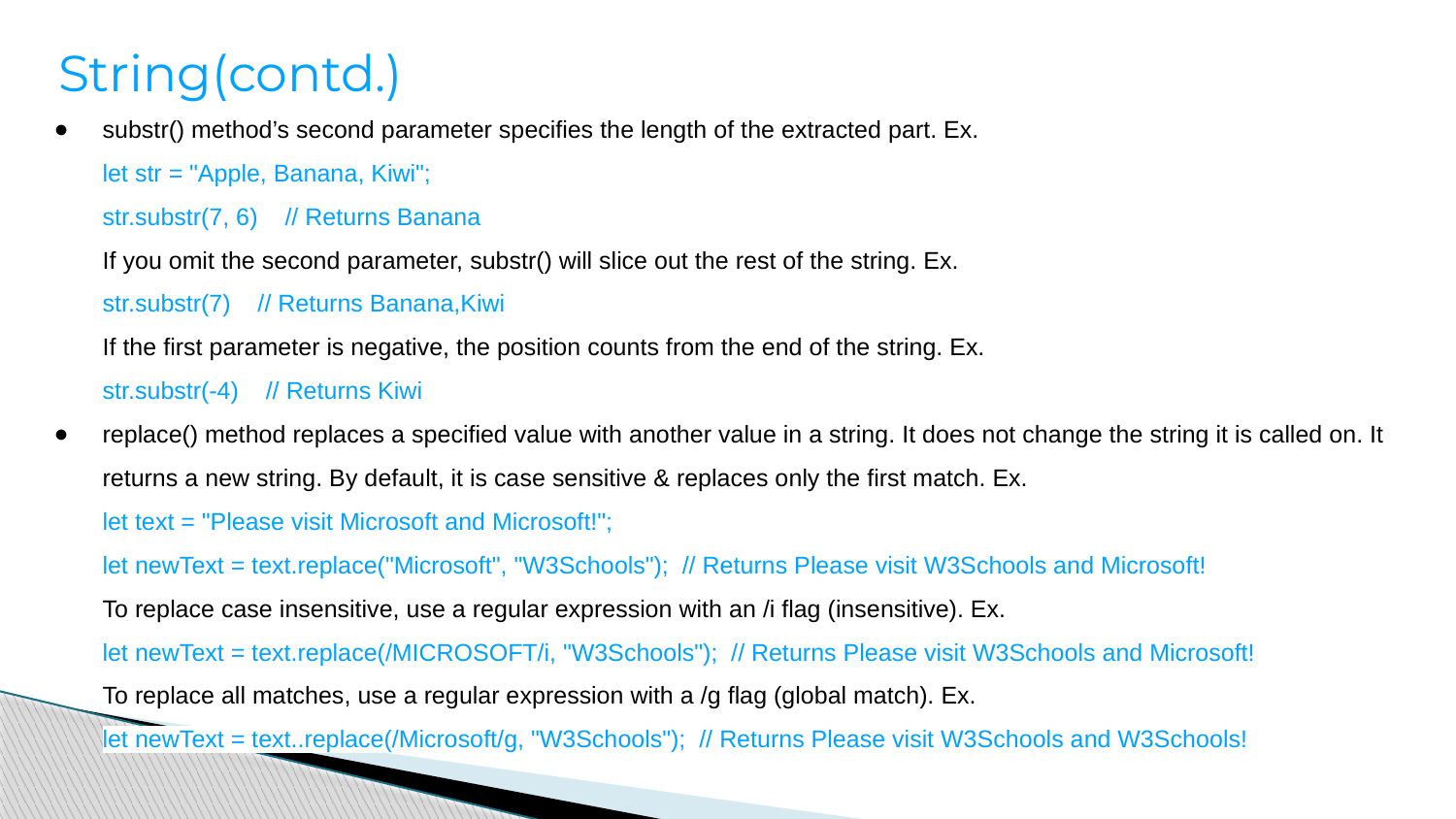

String(contd.)
substr() method’s second parameter specifies the length of the extracted part. Ex.
let str = "Apple, Banana, Kiwi";
str.substr(7, 6)    // Returns Banana
If you omit the second parameter, substr() will slice out the rest of the string. Ex.
str.substr(7)    // Returns Banana,Kiwi
If the first parameter is negative, the position counts from the end of the string. Ex.
str.substr(-4)    // Returns Kiwi
replace() method replaces a specified value with another value in a string. It does not change the string it is called on. It returns a new string. By default, it is case sensitive & replaces only the first match. Ex.
let text = "Please visit Microsoft and Microsoft!";
let newText = text.replace("Microsoft", "W3Schools");  // Returns Please visit W3Schools and Microsoft!
To replace case insensitive, use a regular expression with an /i flag (insensitive). Ex.
let newText = text.replace(/MICROSOFT/i, "W3Schools");  // Returns Please visit W3Schools and Microsoft!
To replace all matches, use a regular expression with a /g flag (global match). Ex.
let newText = text..replace(/Microsoft/g, "W3Schools");  // Returns Please visit W3Schools and W3Schools!